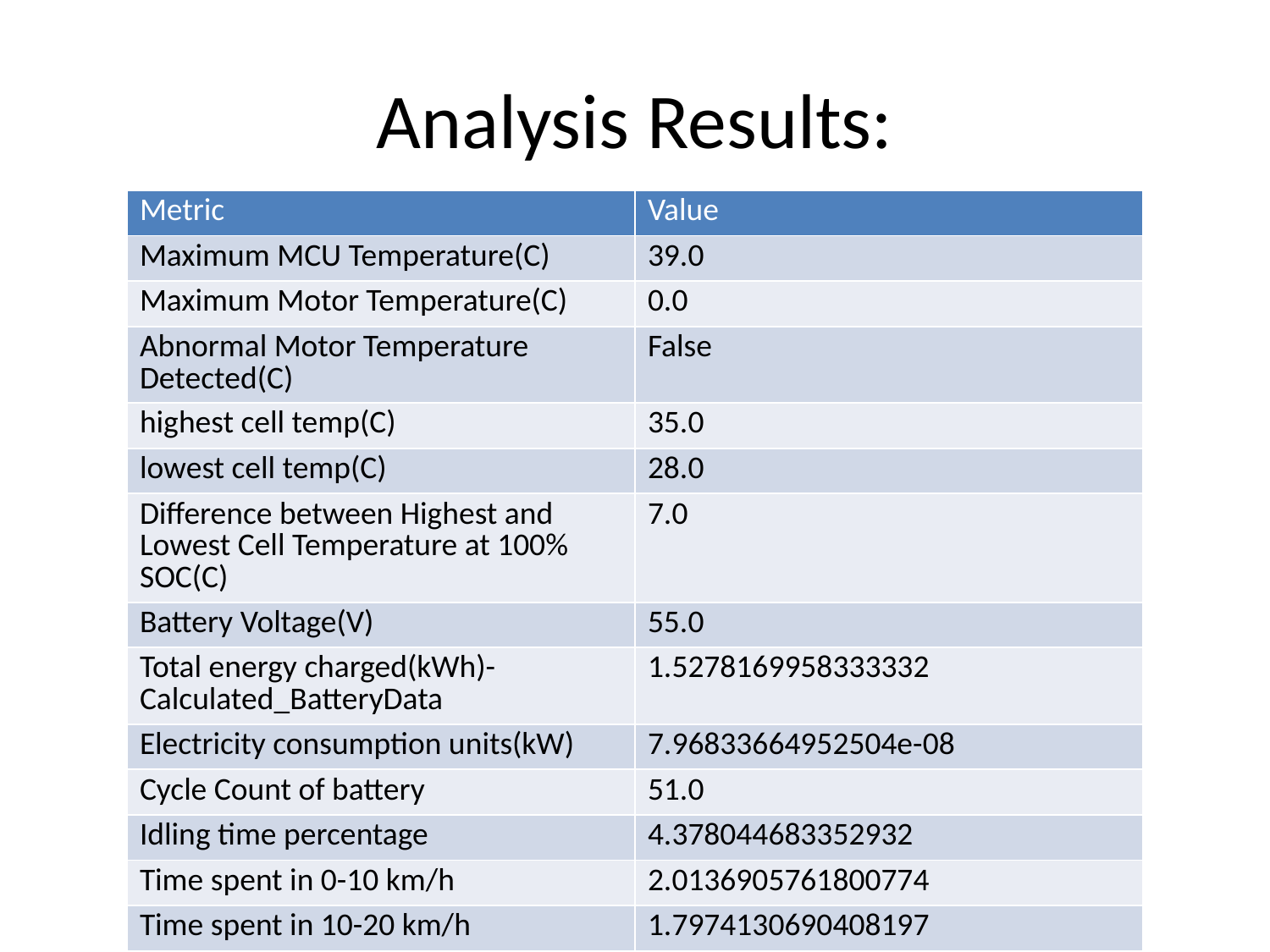

# Analysis Results:
| Metric | Value |
| --- | --- |
| Maximum MCU Temperature(C) | 39.0 |
| Maximum Motor Temperature(C) | 0.0 |
| Abnormal Motor Temperature Detected(C) | False |
| highest cell temp(C) | 35.0 |
| lowest cell temp(C) | 28.0 |
| Difference between Highest and Lowest Cell Temperature at 100% SOC(C) | 7.0 |
| Battery Voltage(V) | 55.0 |
| Total energy charged(kWh)- Calculated\_BatteryData | 1.5278169958333332 |
| Electricity consumption units(kW) | 7.96833664952504e-08 |
| Cycle Count of battery | 51.0 |
| Idling time percentage | 4.378044683352932 |
| Time spent in 0-10 km/h | 2.0136905761800774 |
| Time spent in 10-20 km/h | 1.7974130690408197 |